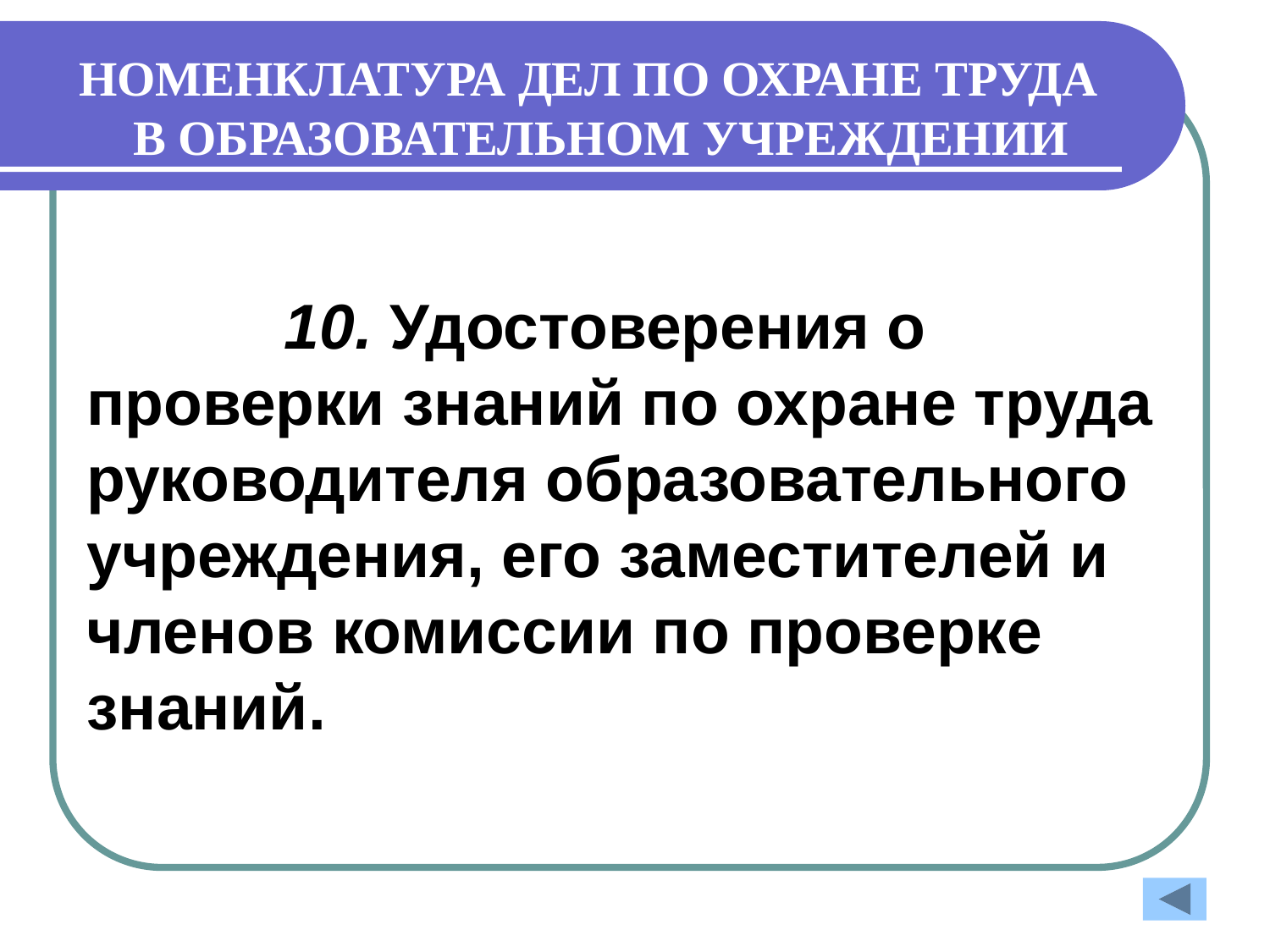

# НОМЕНКЛАТУРА ДЕЛ ПО ОХРАНЕ ТРУДА В ОБРАЗОВАТЕЛЬНОМ УЧРЕЖДЕНИИ

      10. Удостоверения о проверки знаний по охране труда руководителя образовательного учреждения, его заместителей и членов комиссии по проверке знаний.